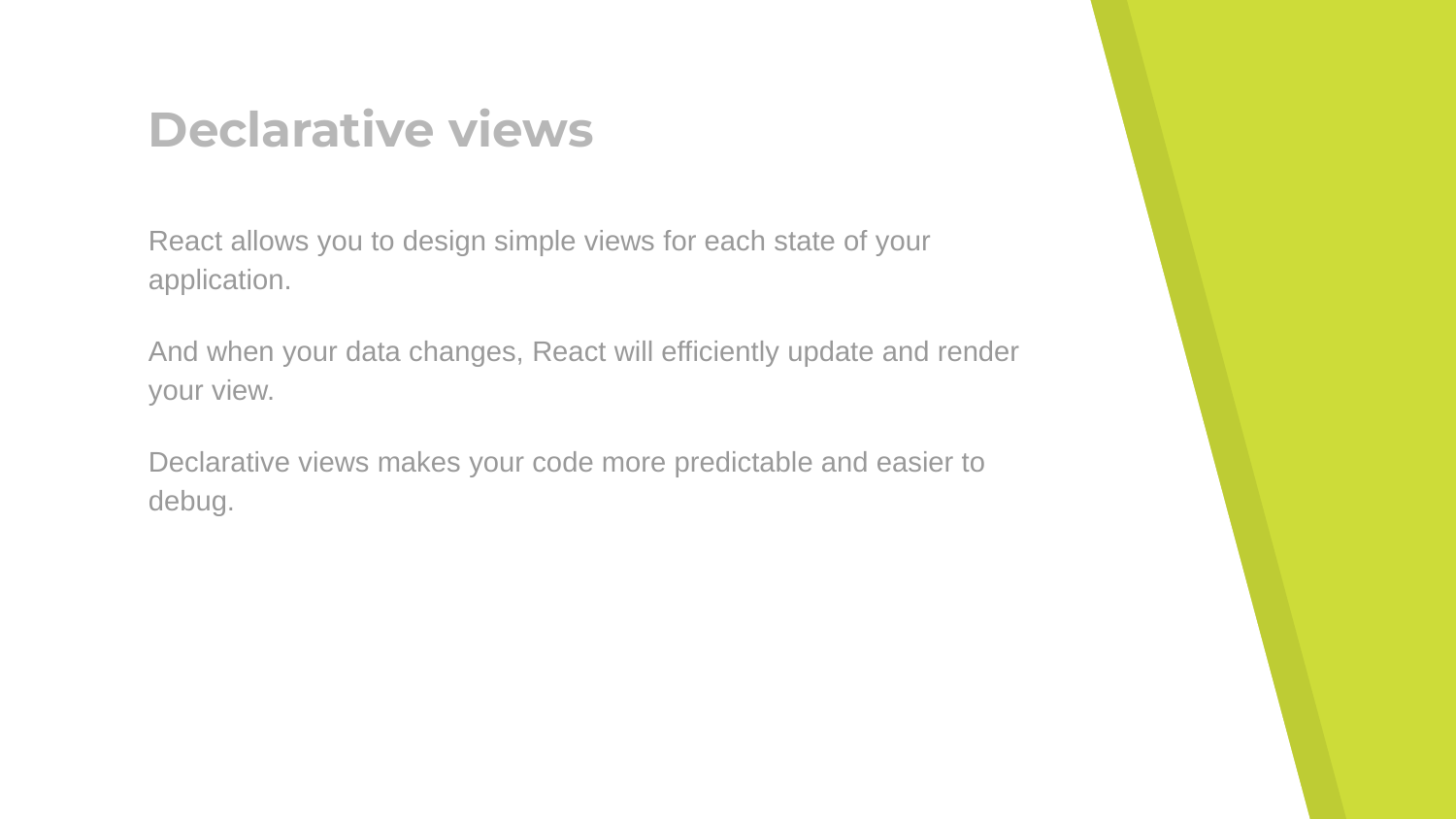

# Declarative views
React allows you to design simple views for each state of your application.
And when your data changes, React will efficiently update and render your view.
Declarative views makes your code more predictable and easier to debug.